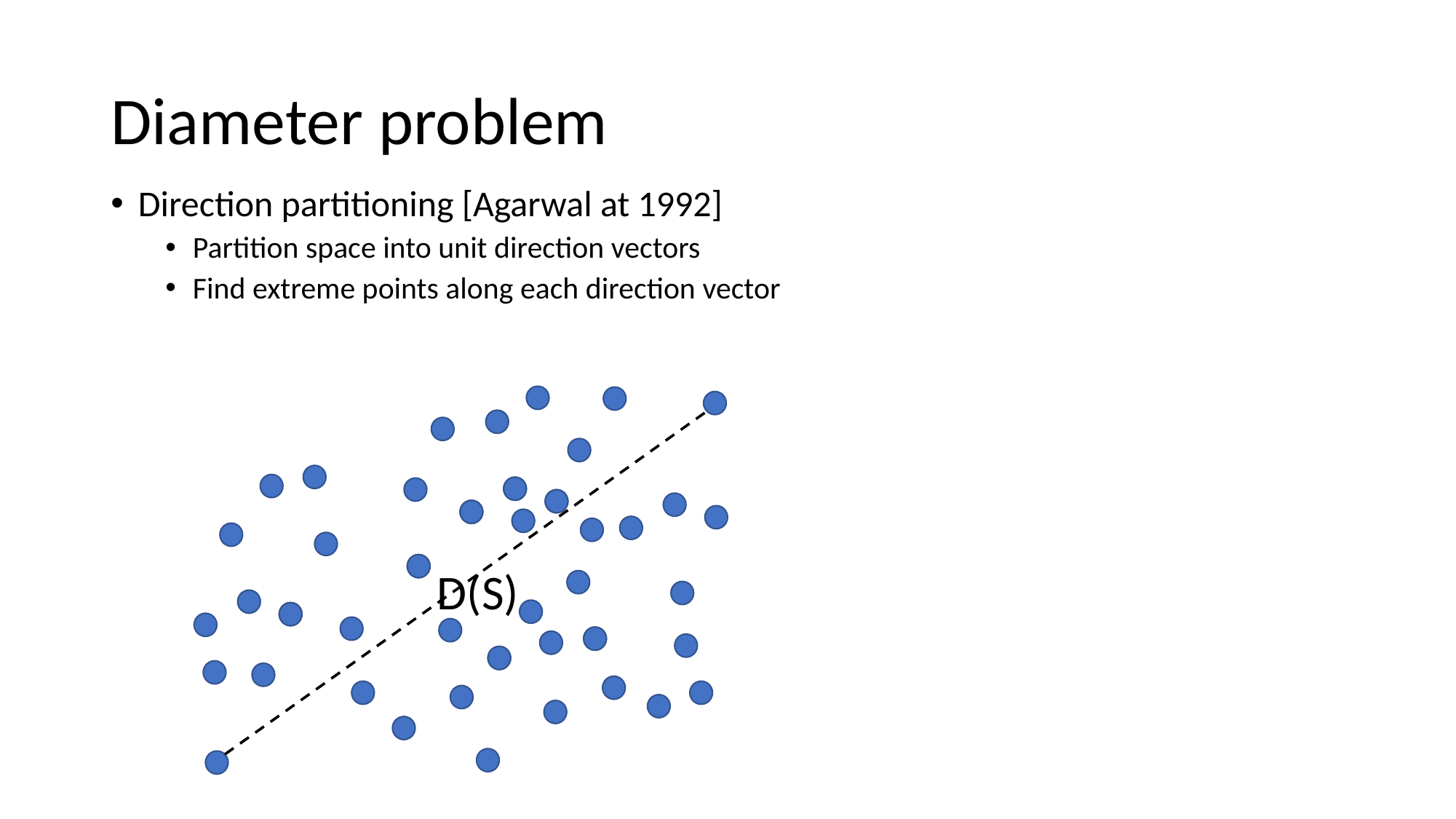

# Diameter problem
Direction partitioning [Agarwal at 1992]
Partition space into unit direction vectors
Find extreme points along each direction vector

D(S)